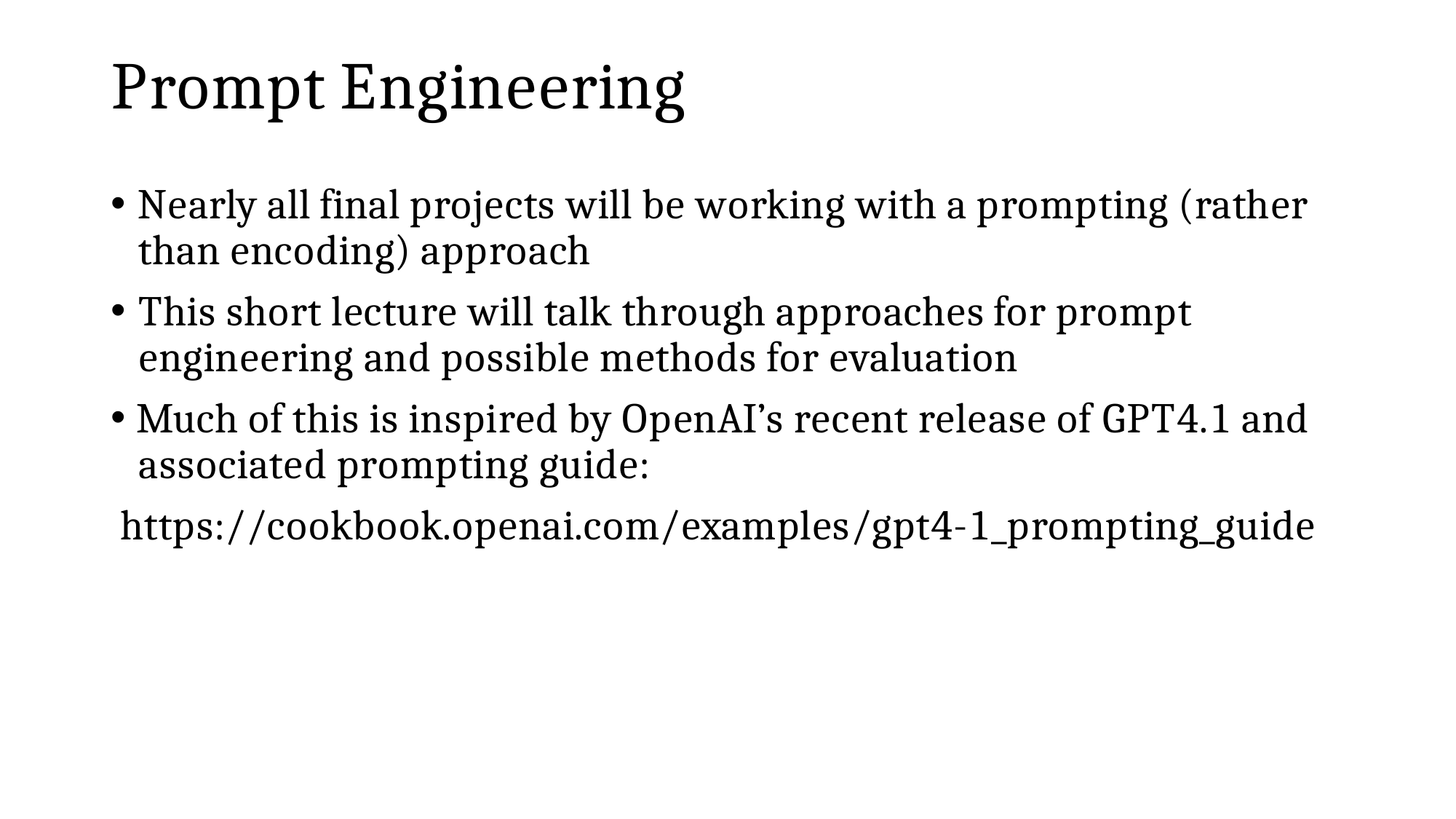

# Prompt Engineering
Nearly all final projects will be working with a prompting (rather than encoding) approach
This short lecture will talk through approaches for prompt engineering and possible methods for evaluation
Much of this is inspired by OpenAI’s recent release of GPT4.1 and associated prompting guide:
 https://cookbook.openai.com/examples/gpt4-1_prompting_guide